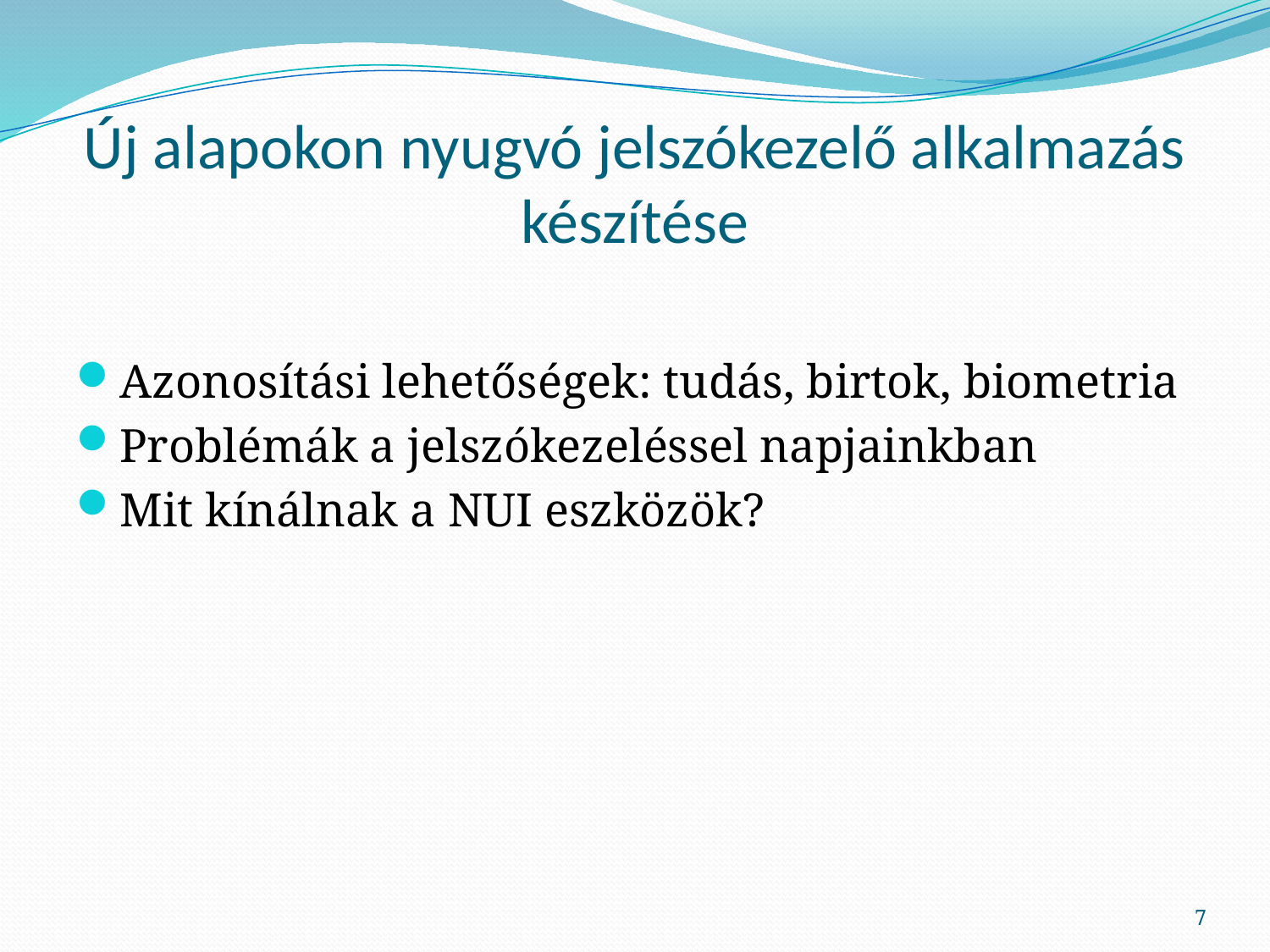

# Új alapokon nyugvó jelszókezelő alkalmazás készítése
Azonosítási lehetőségek: tudás, birtok, biometria
Problémák a jelszókezeléssel napjainkban
Mit kínálnak a NUI eszközök?
7